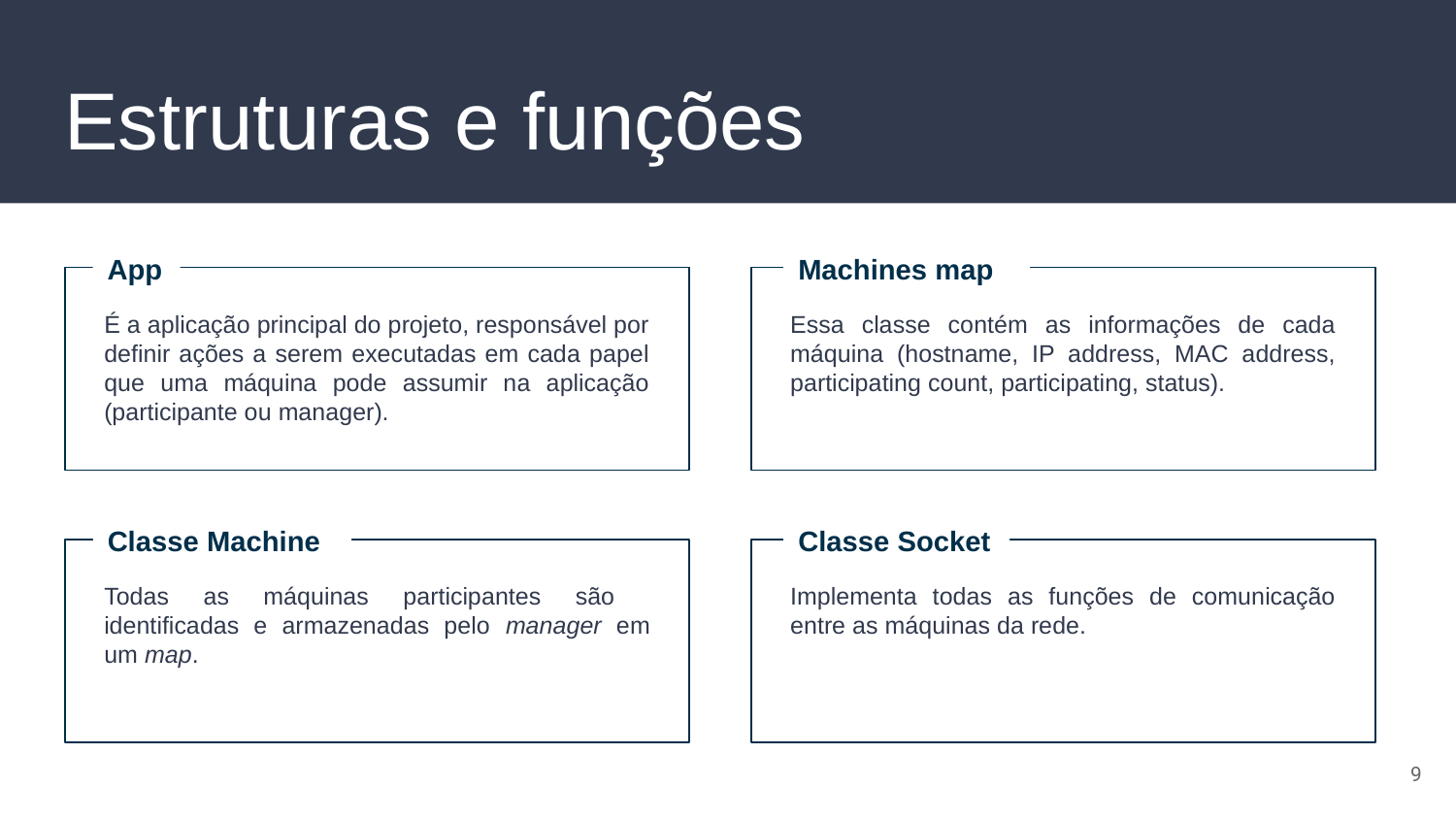

# Estruturas e funções
App
Machines map

É a aplicação principal do projeto, responsável por definir ações a serem executadas em cada papel que uma máquina pode assumir na aplicação (participante ou manager).

Essa classe contém as informações de cada máquina (hostname, IP address, MAC address, participating count, participating, status).

Classe Machine
Classe Socket

Todas as máquinas participantes são  identificadas e armazenadas pelo manager em um map.
Implementa todas as funções de comunicação entre as máquinas da rede.

9